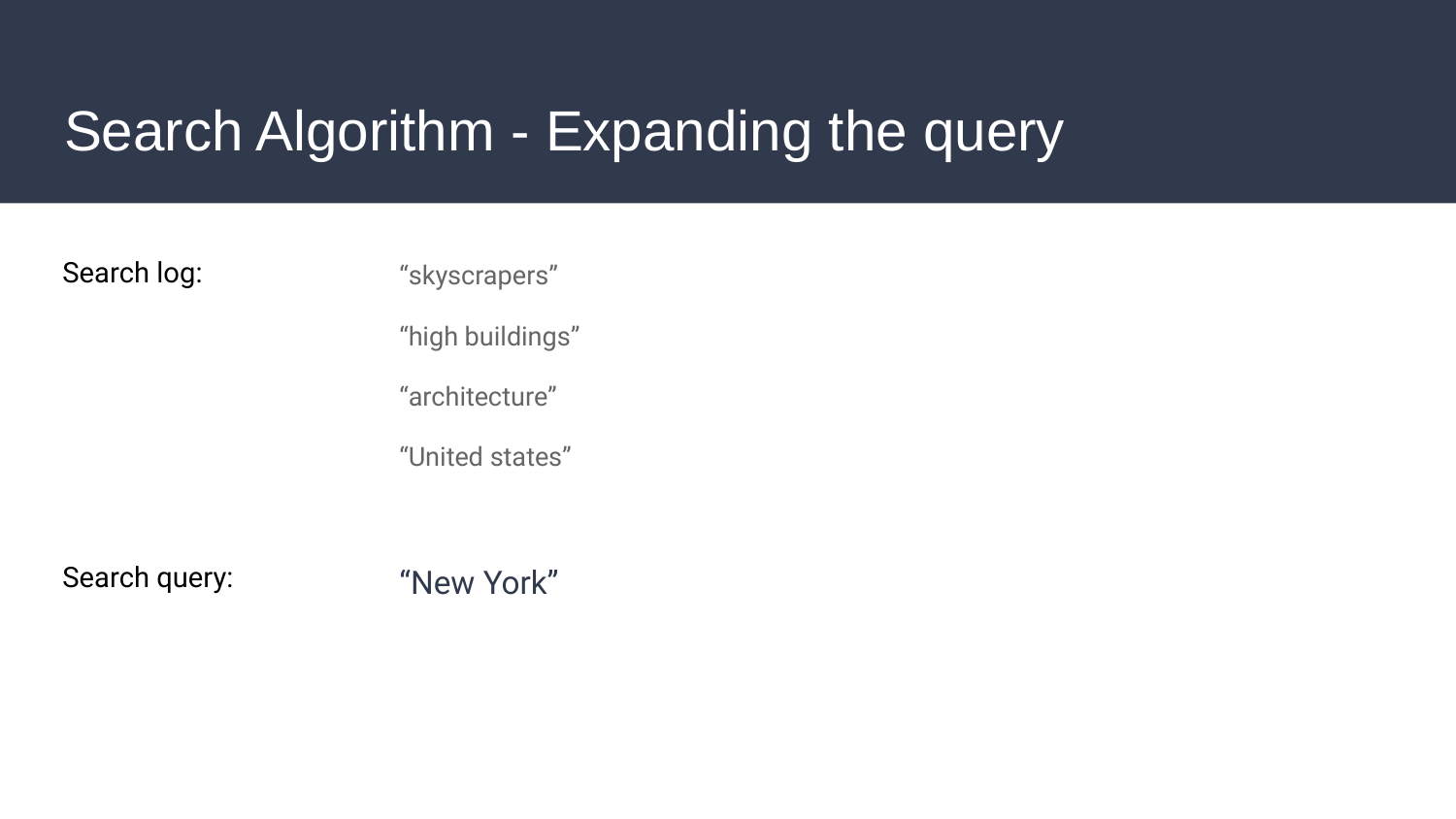

# Search Algorithm - Expanding the query
Search log:
“skyscrapers”
“high buildings”
“architecture”
“United states”

“New York”

Search query: